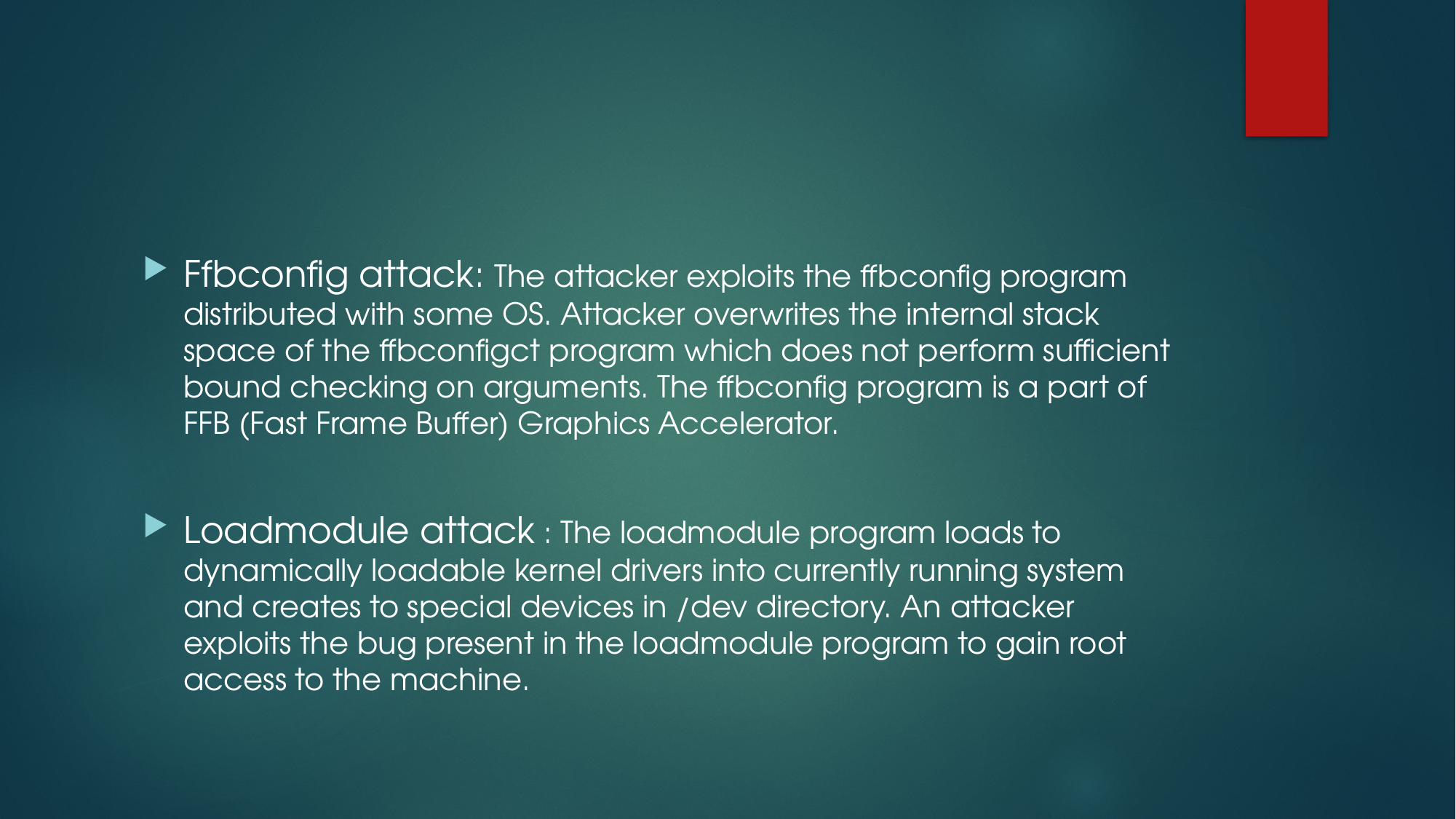

#
Ffbconfig attack: The attacker exploits the ffbconfig program distributed with some OS. Attacker overwrites the internal stack space of the ffbconfigct program which does not perform sufficient bound checking on arguments. The ffbconfig program is a part of FFB (Fast Frame Buffer) Graphics Accelerator.

Loadmodule attack : The loadmodule program loads to dynamically loadable kernel drivers into currently running system and creates to special devices in /dev directory. An attacker exploits the bug present in the loadmodule program to gain root access to the machine.